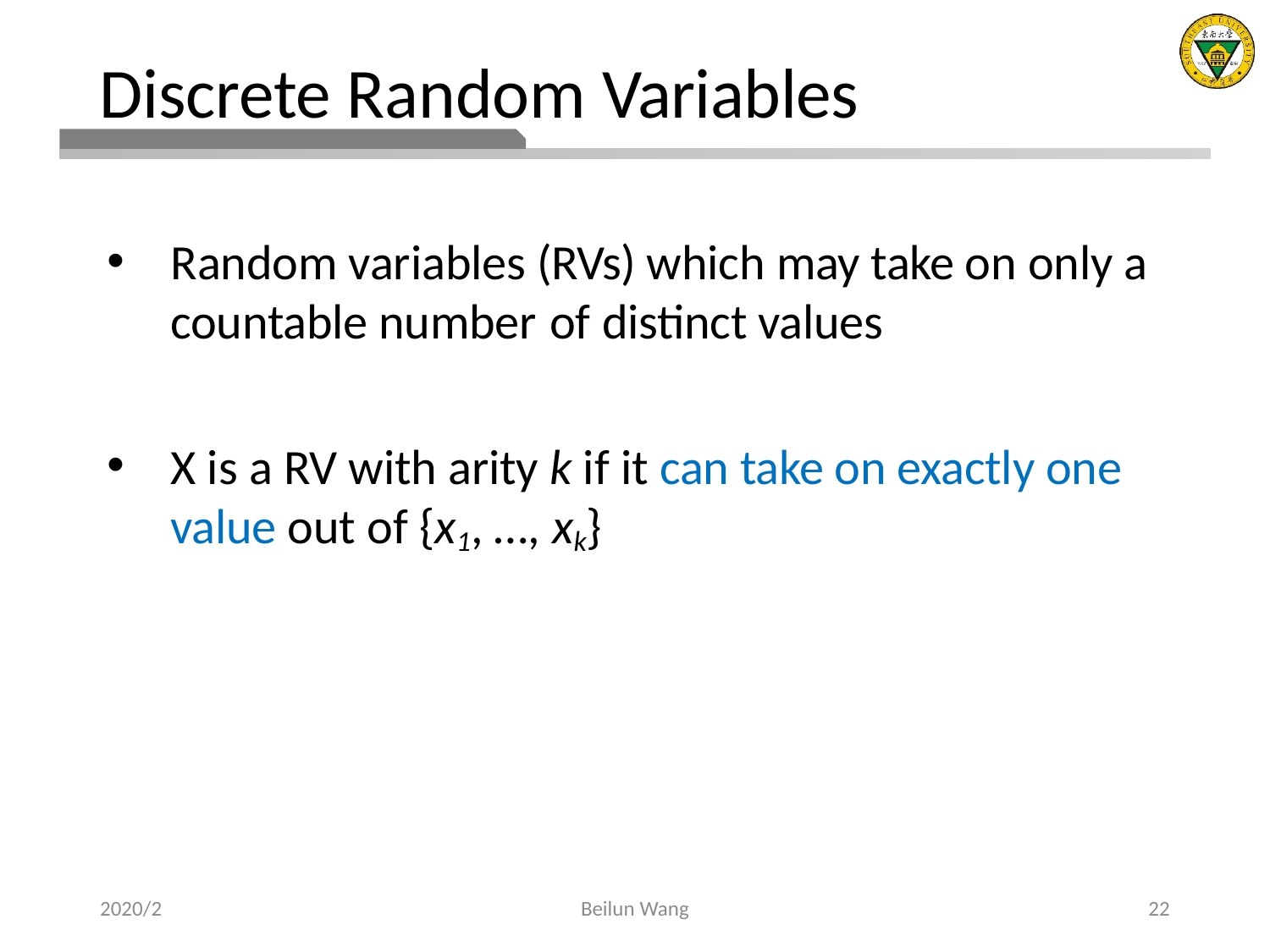

# Discrete Random Variables

Random variables (RVs) which may take on only a countable number of distinct values

X is a RV with arity k if it can take on exactly one value out of {x1, …, xk}
2020/2
Beilun Wang
22